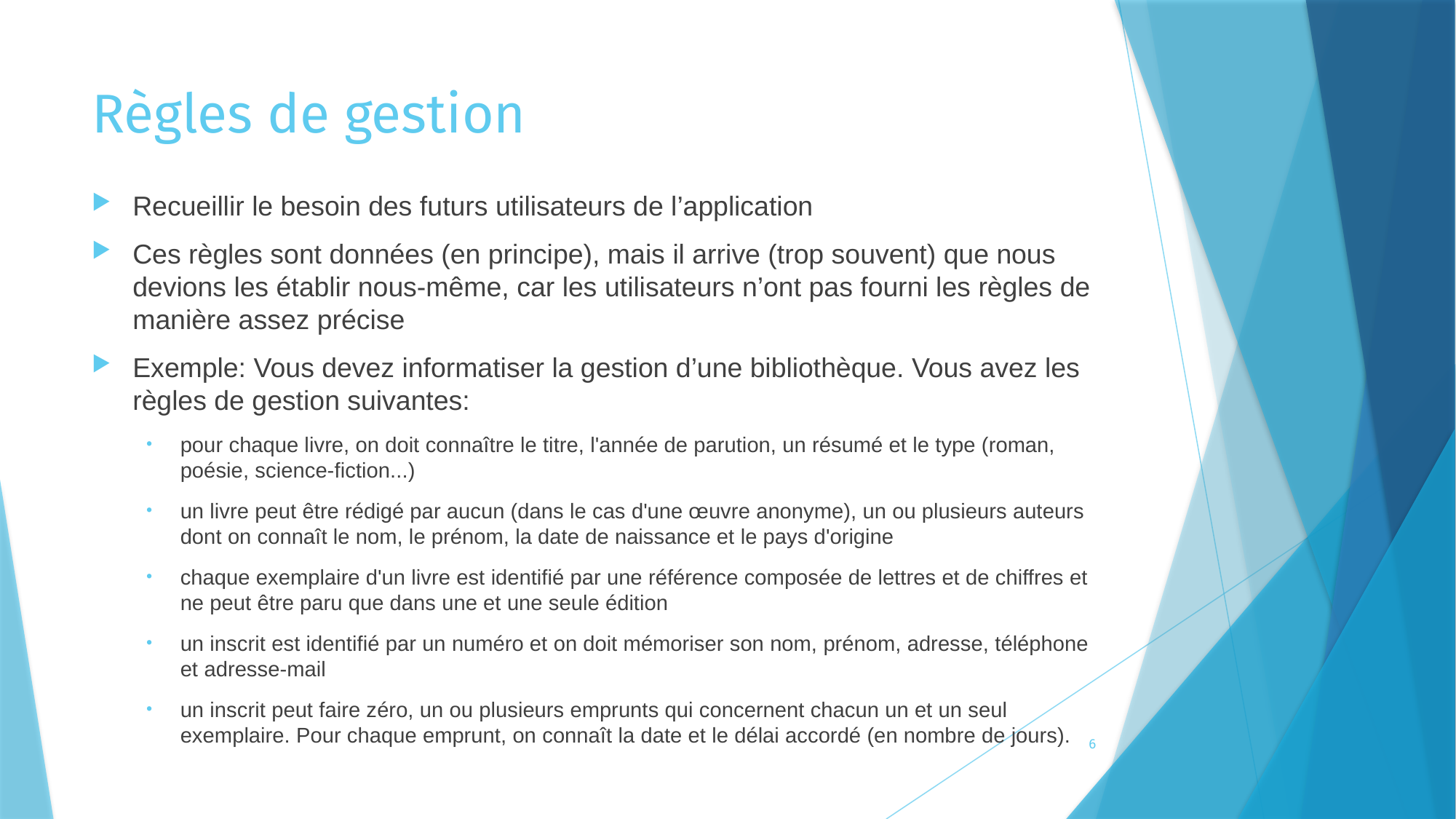

# Règles de gestion
Recueillir le besoin des futurs utilisateurs de l’application
Ces règles sont données (en principe), mais il arrive (trop souvent) que nous devions les établir nous-même, car les utilisateurs n’ont pas fourni les règles de manière assez précise
Exemple: Vous devez informatiser la gestion d’une bibliothèque. Vous avez les règles de gestion suivantes:
pour chaque livre, on doit connaître le titre, l'année de parution, un résumé et le type (roman, poésie, science-fiction...)
un livre peut être rédigé par aucun (dans le cas d'une œuvre anonyme), un ou plusieurs auteurs dont on connaît le nom, le prénom, la date de naissance et le pays d'origine
chaque exemplaire d'un livre est identifié par une référence composée de lettres et de chiffres et ne peut être paru que dans une et une seule édition
un inscrit est identifié par un numéro et on doit mémoriser son nom, prénom, adresse, téléphone et adresse-mail
un inscrit peut faire zéro, un ou plusieurs emprunts qui concernent chacun un et un seul exemplaire. Pour chaque emprunt, on connaît la date et le délai accordé (en nombre de jours).
6